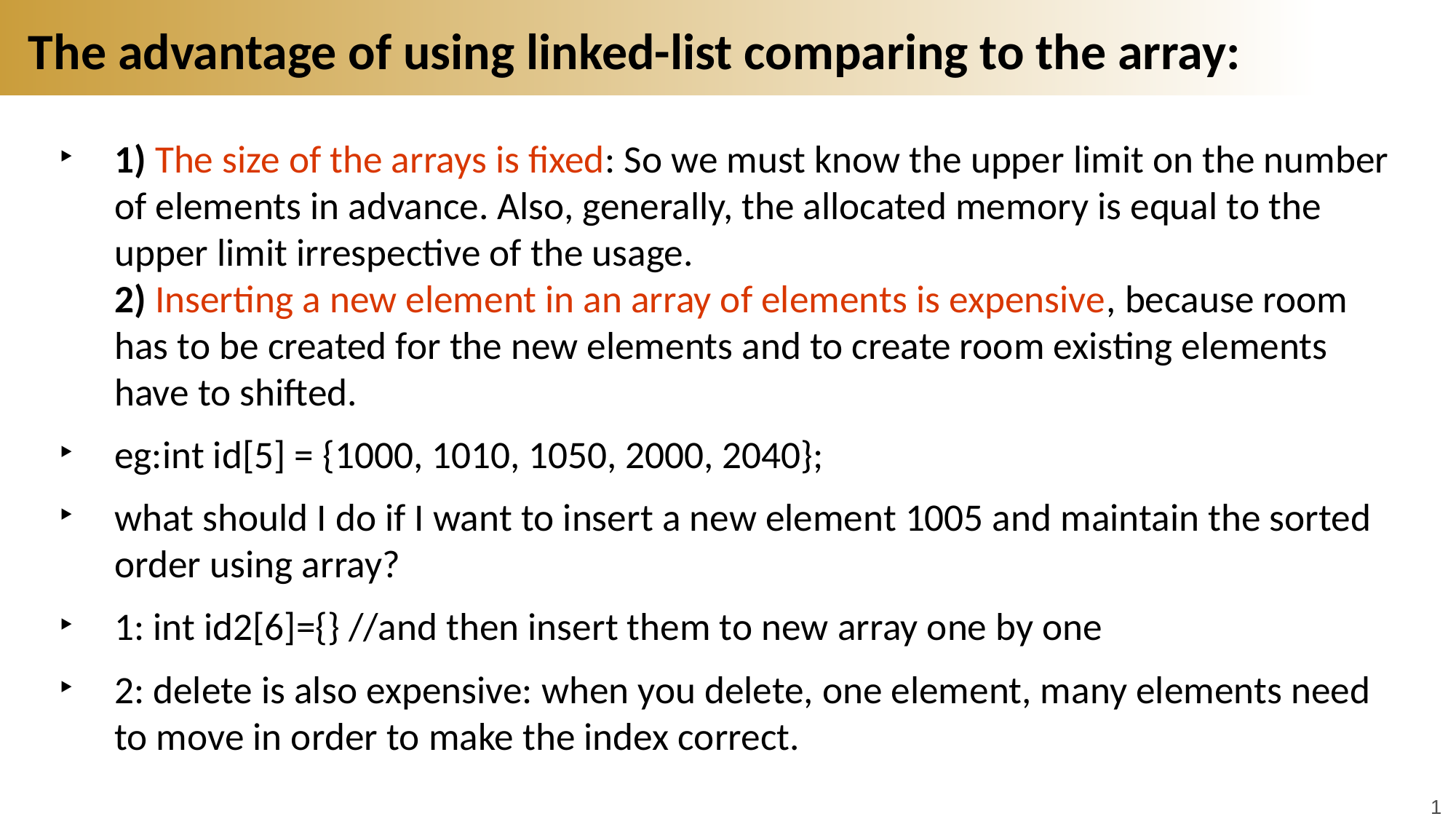

# The advantage of using linked-list comparing to the array:
1) The size of the arrays is fixed: So we must know the upper limit on the number of elements in advance. Also, generally, the allocated memory is equal to the upper limit irrespective of the usage.
2) Inserting a new element in an array of elements is expensive, because room has to be created for the new elements and to create room existing elements have to shifted.
eg:int id[5] = {1000, 1010, 1050, 2000, 2040};
what should I do if I want to insert a new element 1005 and maintain the sorted order using array?
1: int id2[6]={} //and then insert them to new array one by one
2: delete is also expensive: when you delete, one element, many elements need to move in order to make the index correct.

12